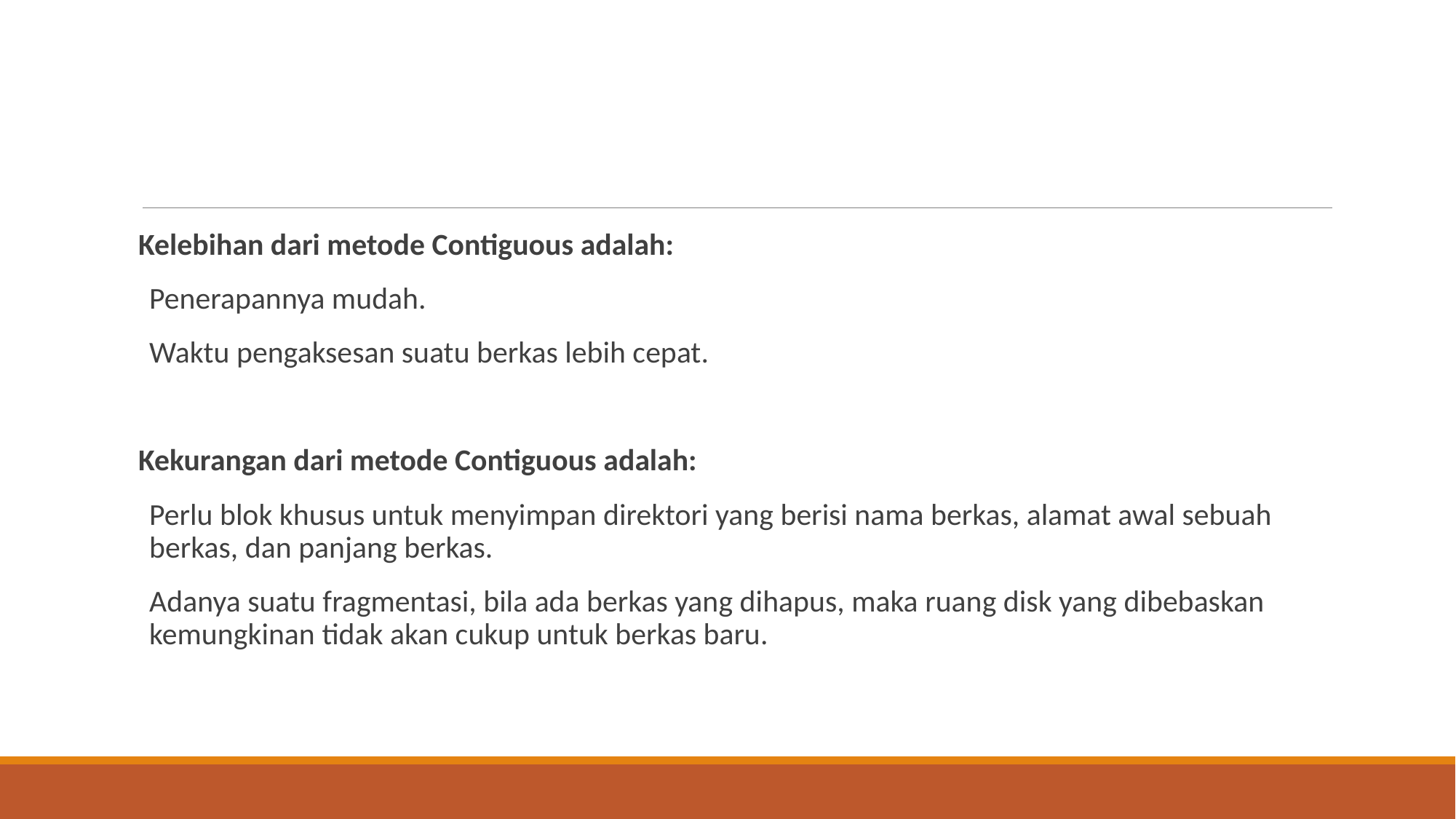

Kelebihan dari metode Contiguous adalah:
Penerapannya mudah.
Waktu pengaksesan suatu berkas lebih cepat.

Kekurangan dari metode Contiguous adalah:
Perlu blok khusus untuk menyimpan direktori yang berisi nama berkas, alamat awal sebuah berkas, dan panjang berkas.
Adanya suatu fragmentasi, bila ada berkas yang dihapus, maka ruang disk yang dibebaskan kemungkinan tidak akan cukup untuk berkas baru.